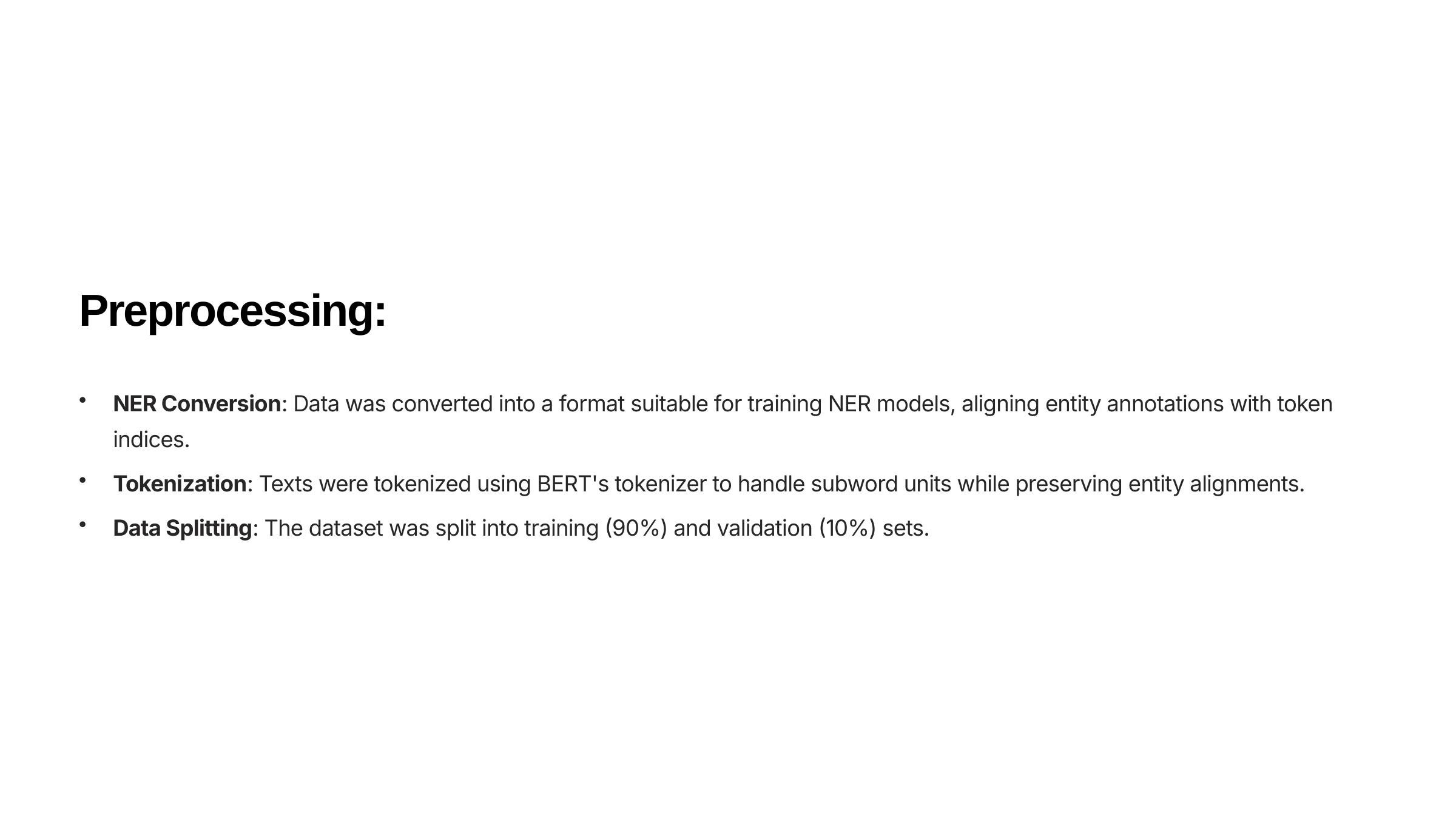

Preprocessing:
NER Conversion: Data was converted into a format suitable for training NER models, aligning entity annotations with token indices.
Tokenization: Texts were tokenized using BERT's tokenizer to handle subword units while preserving entity alignments.
Data Splitting: The dataset was split into training (90%) and validation (10%) sets.